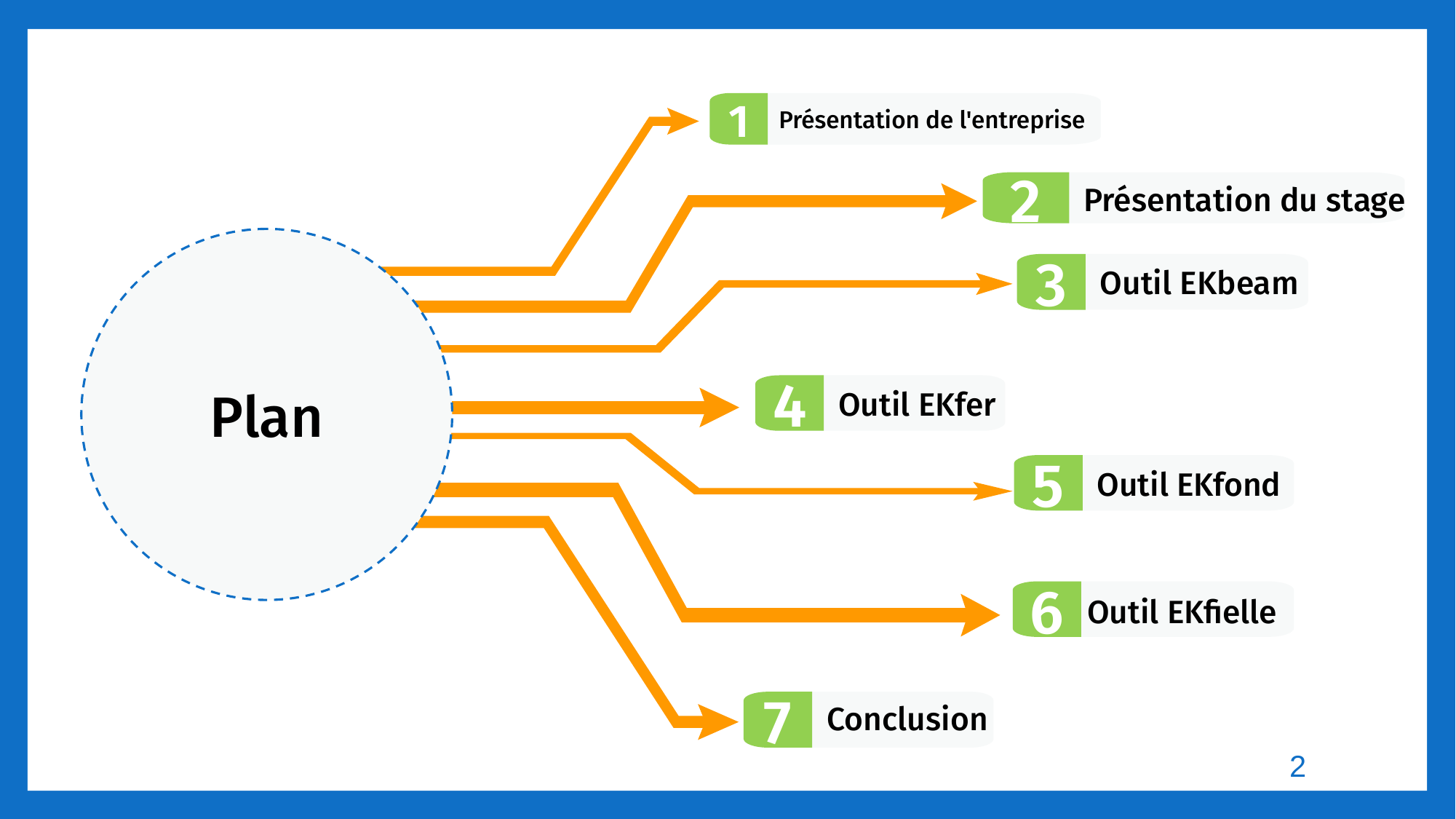

1
Présentation de l'entreprise

2

Présentation du stage

Plan
Outil EKbeam

3

4
Outil EKfer

5
Outil EKfond

6
Outil EKfielle

7
Conclusion
2